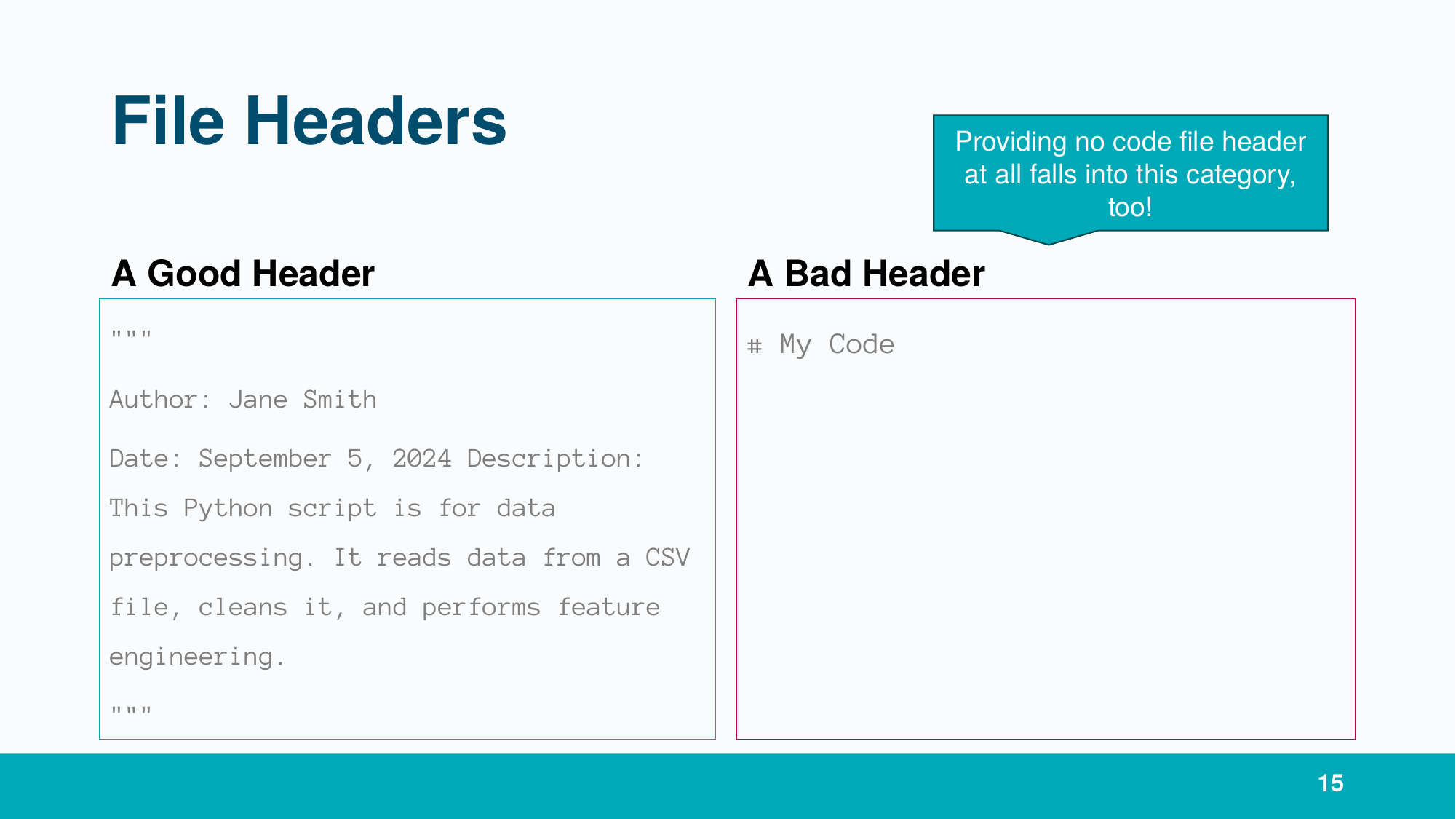

# File Headers
Providing no code file header at all falls into this category, too!
A Good Header
A Bad Header
"""
Author: Jane Smith
Date: September 5, 2024 Description: This Python script is for data preprocessing. It reads data from a CSV file, cleans it, and performs feature engineering.
"""
# My Code
15